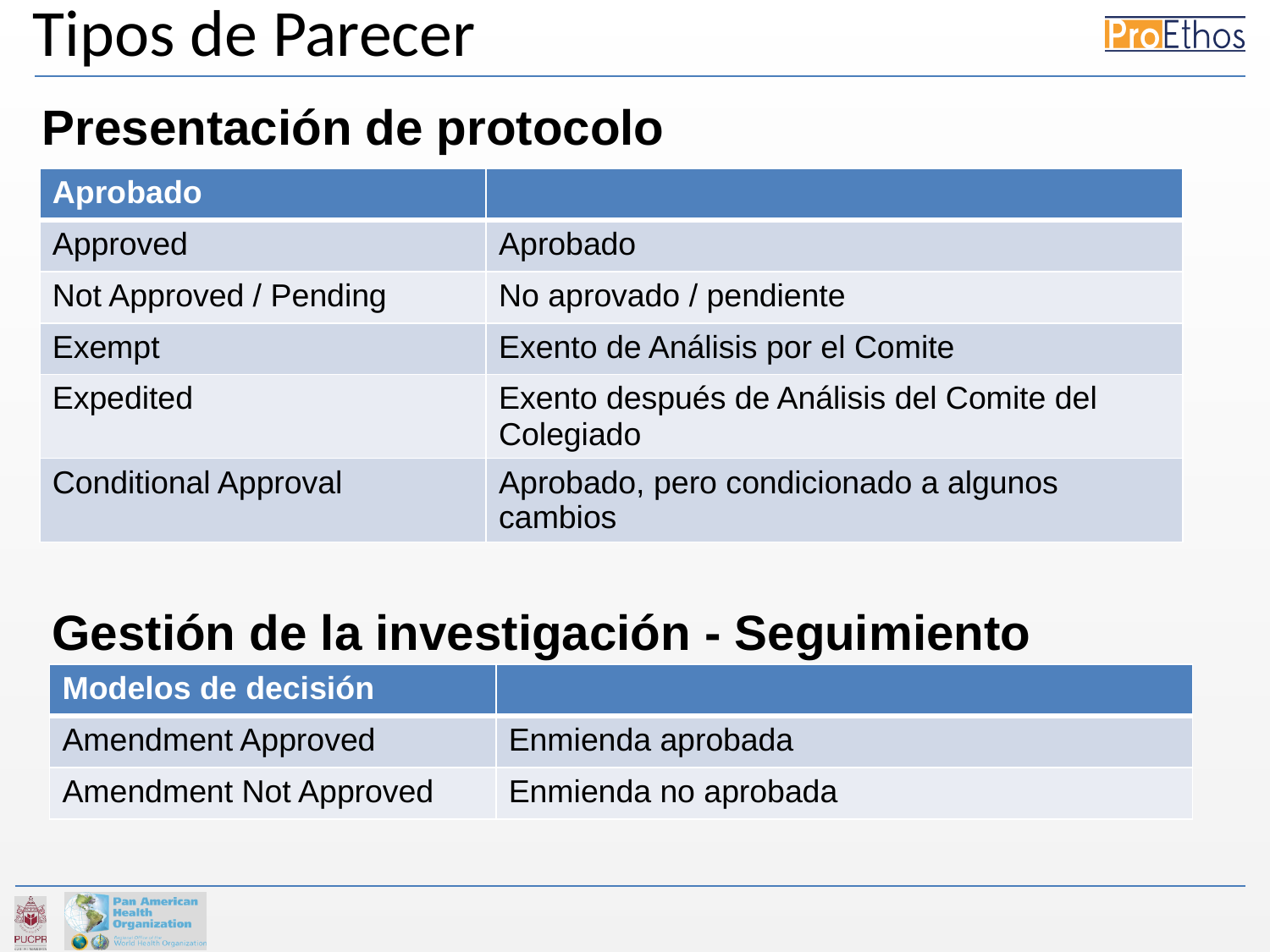

# Tipos de Parecer
Presentación de protocolo
| Aprobado |  |
| --- | --- |
| Approved | Aprobado |
| Not Approved / Pending | No aprovado / pendiente |
| Exempt | Exento de Análisis por el Comite |
| Expedited | Exento después de Análisis del Comite del Colegiado |
| Conditional Approval | Aprobado, pero condicionado a algunos cambios |
Gestión de la investigación - Seguimiento
| Modelos de decisión |  |
| --- | --- |
| Amendment Approved | Enmienda aprobada |
| Amendment Not Approved | Enmienda no aprobada |